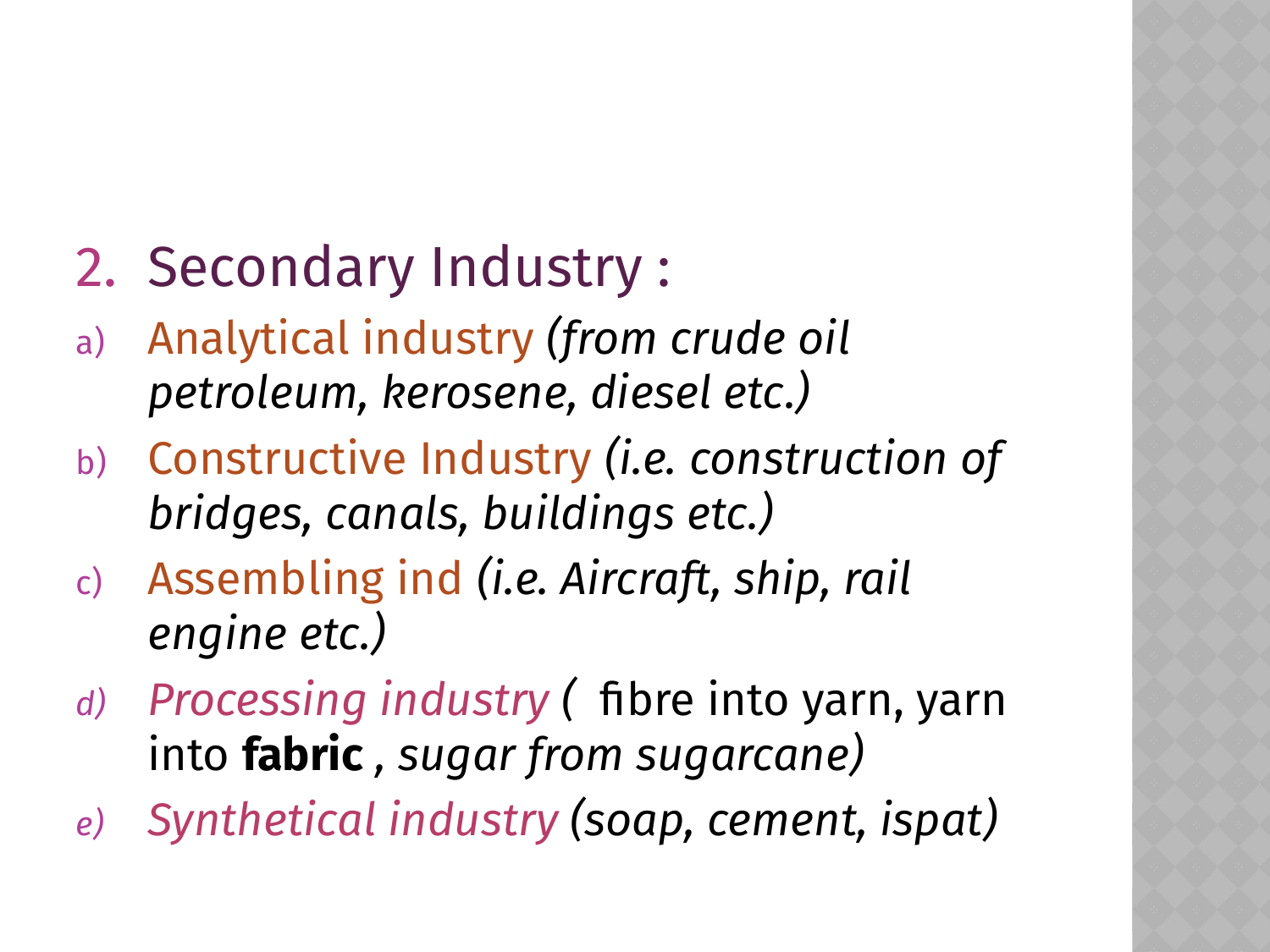

#
2. 	Secondary Industry :
Analytical industry (from crude oil petroleum, kerosene, diesel etc.)
Constructive Industry (i.e. construction of bridges, canals, buildings etc.)
Assembling ind (i.e. Aircraft, ship, rail engine etc.)
Processing industry (  fibre into yarn, yarn into fabric , sugar from sugarcane)
Synthetical industry (soap, cement, ispat)